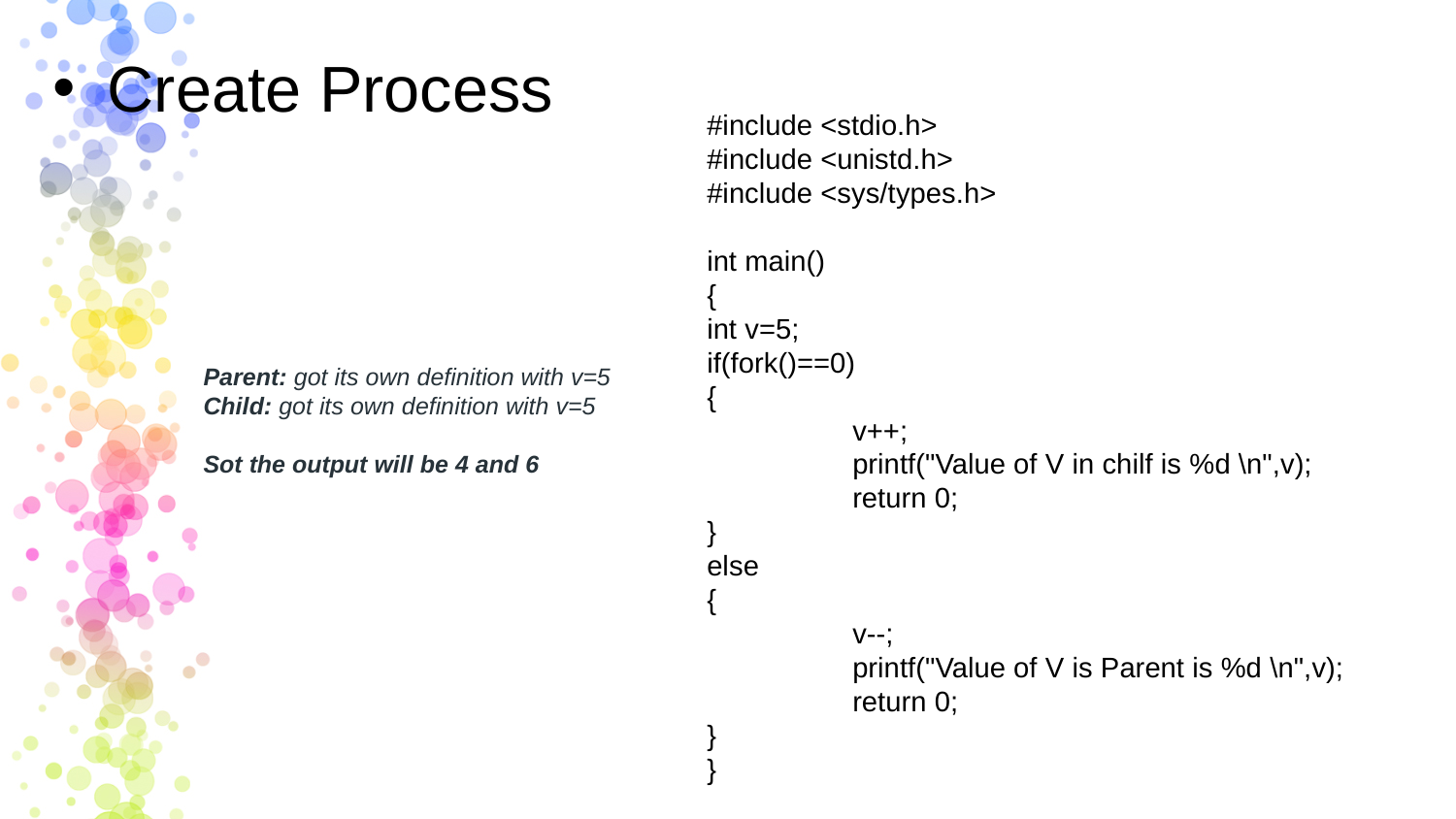

Create Process
#include <stdio.h>
#include <unistd.h>
#include <sys/types.h>

int main()
{
int v=5;
if(fork()==0)
{
	v++;
	printf("Value of V in chilf is %d \n",v);
	return 0;
}
else
{
	v--;
	printf("Value of V is Parent is %d \n",v);
	return 0;
}
}
Parent: got its own definition with v=5
Child: got its own definition with v=5

Sot the output will be 4 and 6